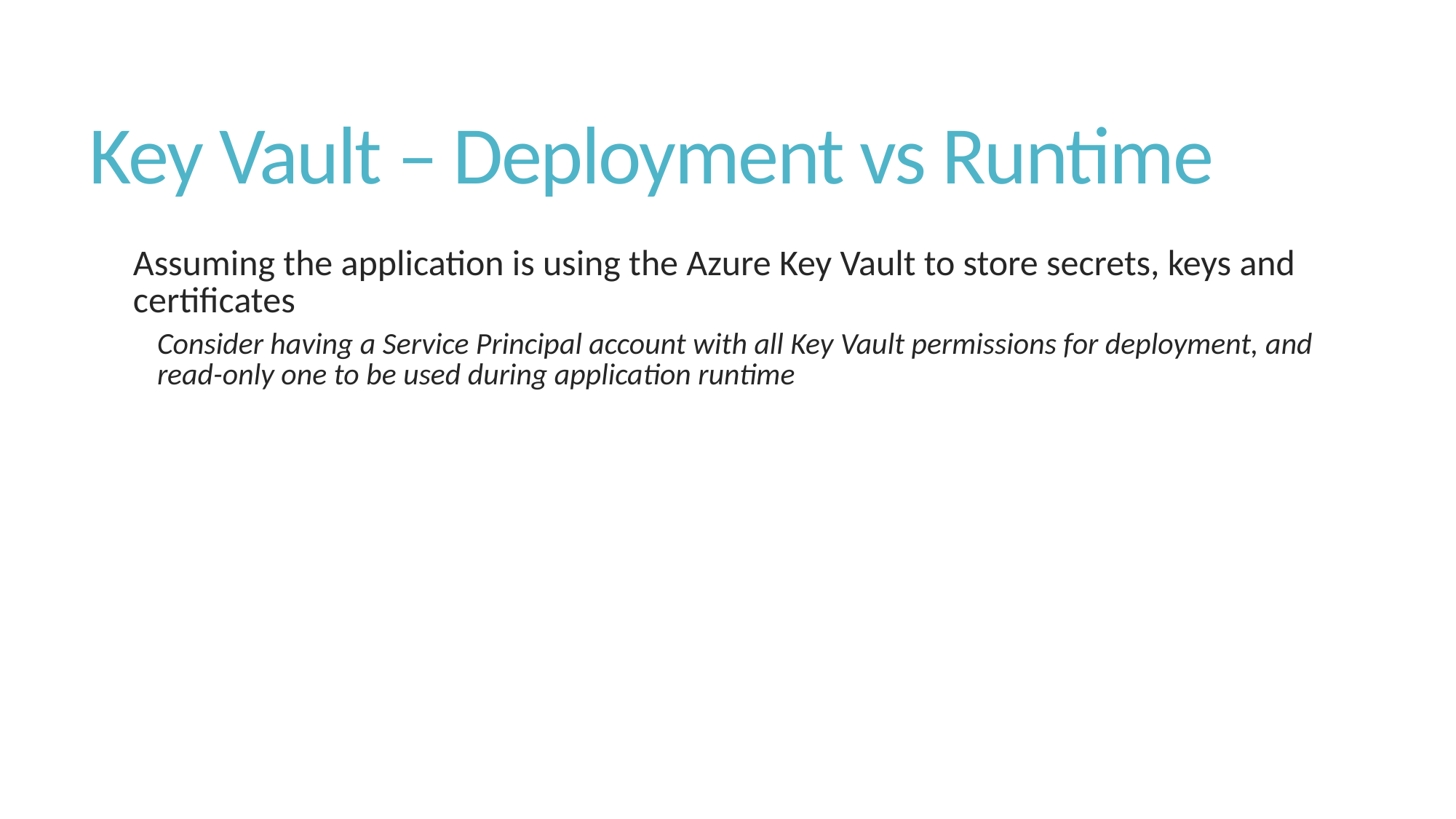

# Key Vault – Deployment vs Runtime
Assuming the application is using the Azure Key Vault to store secrets, keys and certificates
Consider having a Service Principal account with all Key Vault permissions for deployment, and read-only one to be used during application runtime